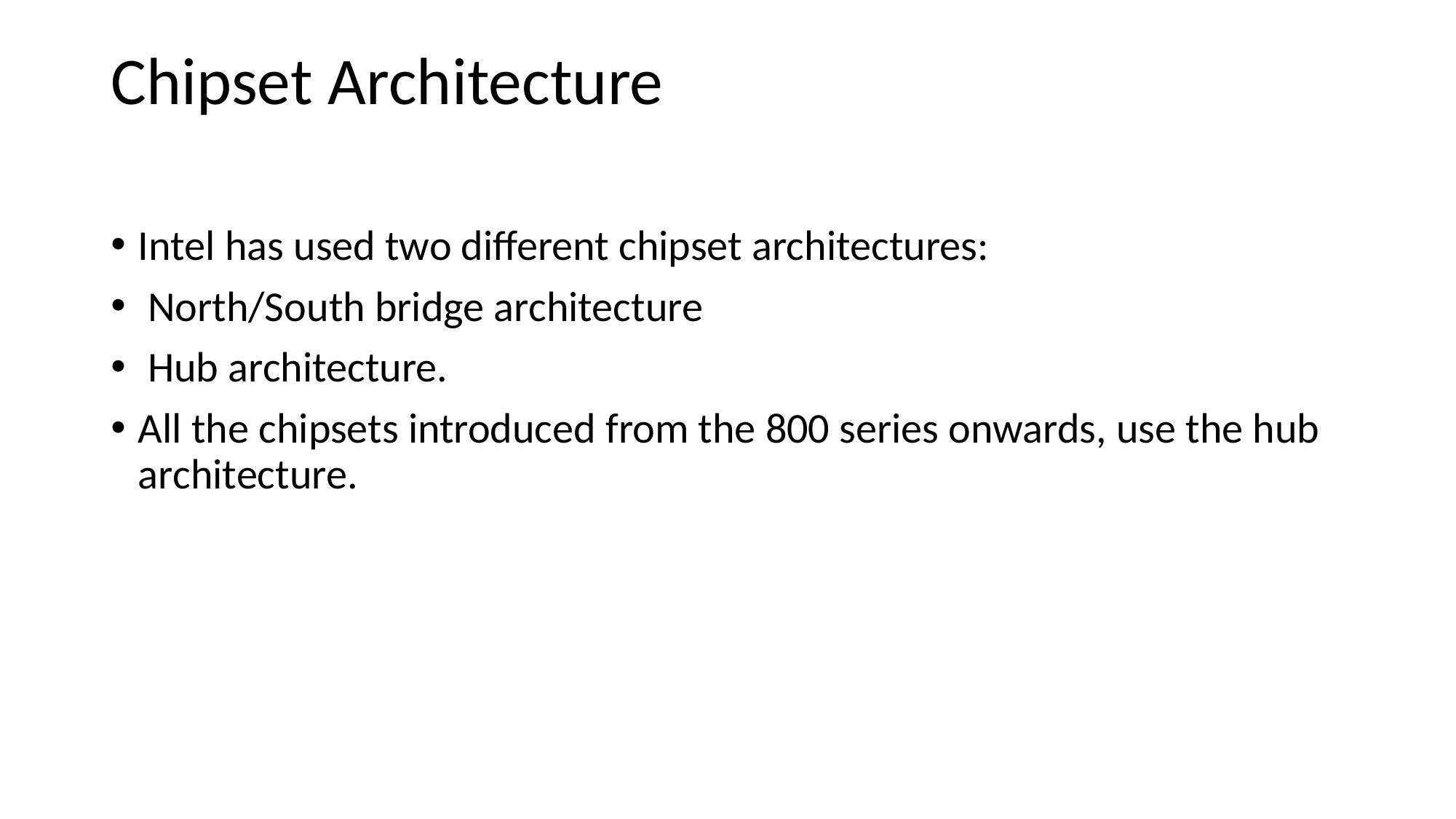

# Chipset Architecture
Intel has used two different chipset architectures:
 North/South bridge architecture
 Hub architecture.
All the chipsets introduced from the 800 series onwards, use the hub architecture.